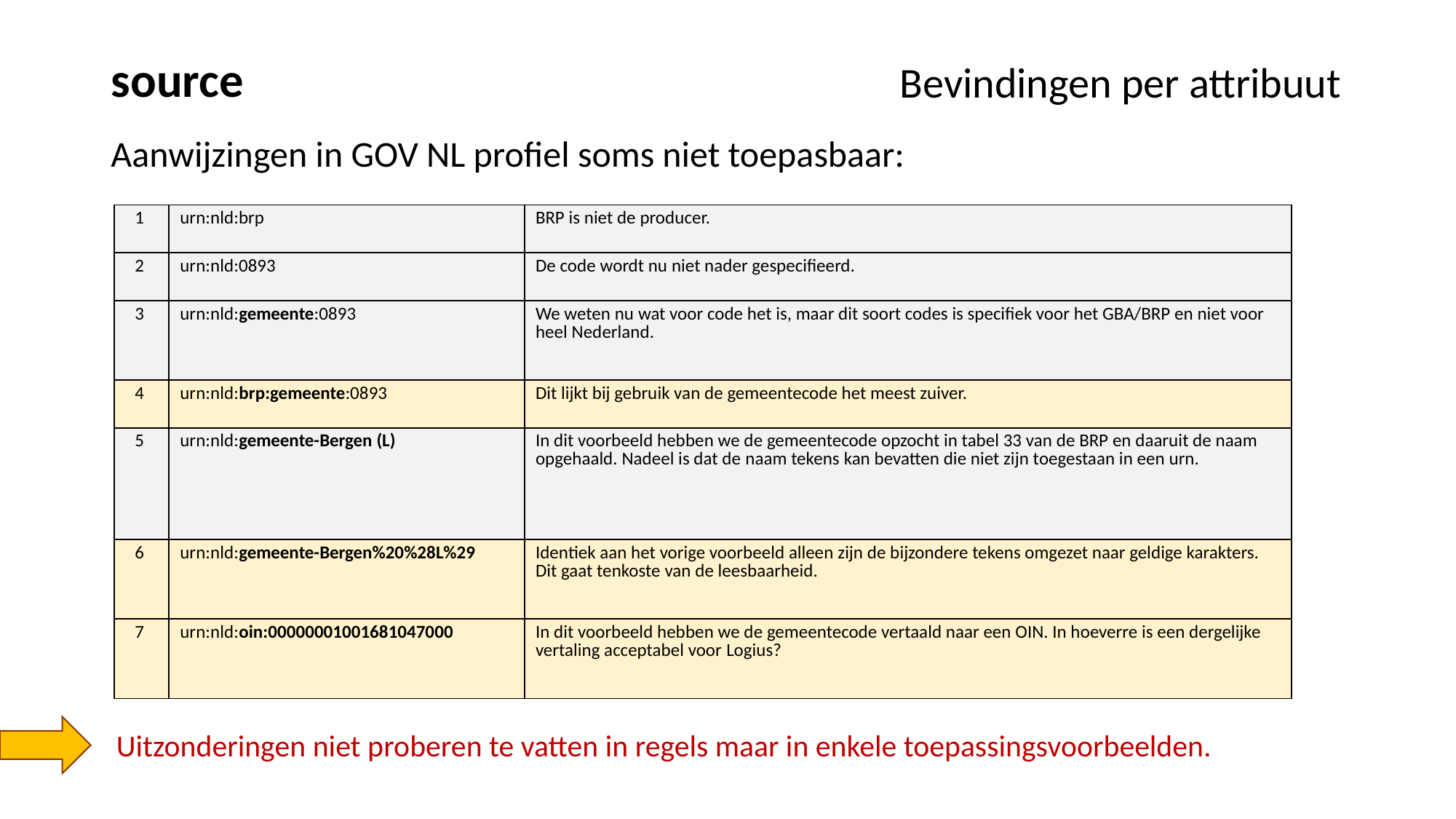

# source
Bevindingen per attribuut
Aanwijzingen in GOV NL profiel soms niet toepasbaar:

| 1 | urn:nld:brp | BRP is niet de producer. |
| --- | --- | --- |
| 2 | urn:nld:0893 | De code wordt nu niet nader gespecifieerd. |
| 3 | urn:nld:gemeente:0893 | We weten nu wat voor code het is, maar dit soort codes is specifiek voor het GBA/BRP en niet voor heel Nederland. |
| 4 | urn:nld:brp:gemeente:0893 | Dit lijkt bij gebruik van de gemeentecode het meest zuiver. |
| 5 | urn:nld:gemeente-Bergen (L) | In dit voorbeeld hebben we de gemeentecode opzocht in tabel 33 van de BRP en daaruit de naam opgehaald. Nadeel is dat de naam tekens kan bevatten die niet zijn toegestaan in een urn. |
| 6 | urn:nld:gemeente-Bergen%20%28L%29 | Identiek aan het vorige voorbeeld alleen zijn de bijzondere tekens omgezet naar geldige karakters. Dit gaat tenkoste van de leesbaarheid. |
| 7 | urn:nld:oin:00000001001681047000 | In dit voorbeeld hebben we de gemeentecode vertaald naar een OIN. In hoeverre is een dergelijke vertaling acceptabel voor Logius? |

Uitzonderingen niet proberen te vatten in regels maar in enkele toepassingsvoorbeelden.